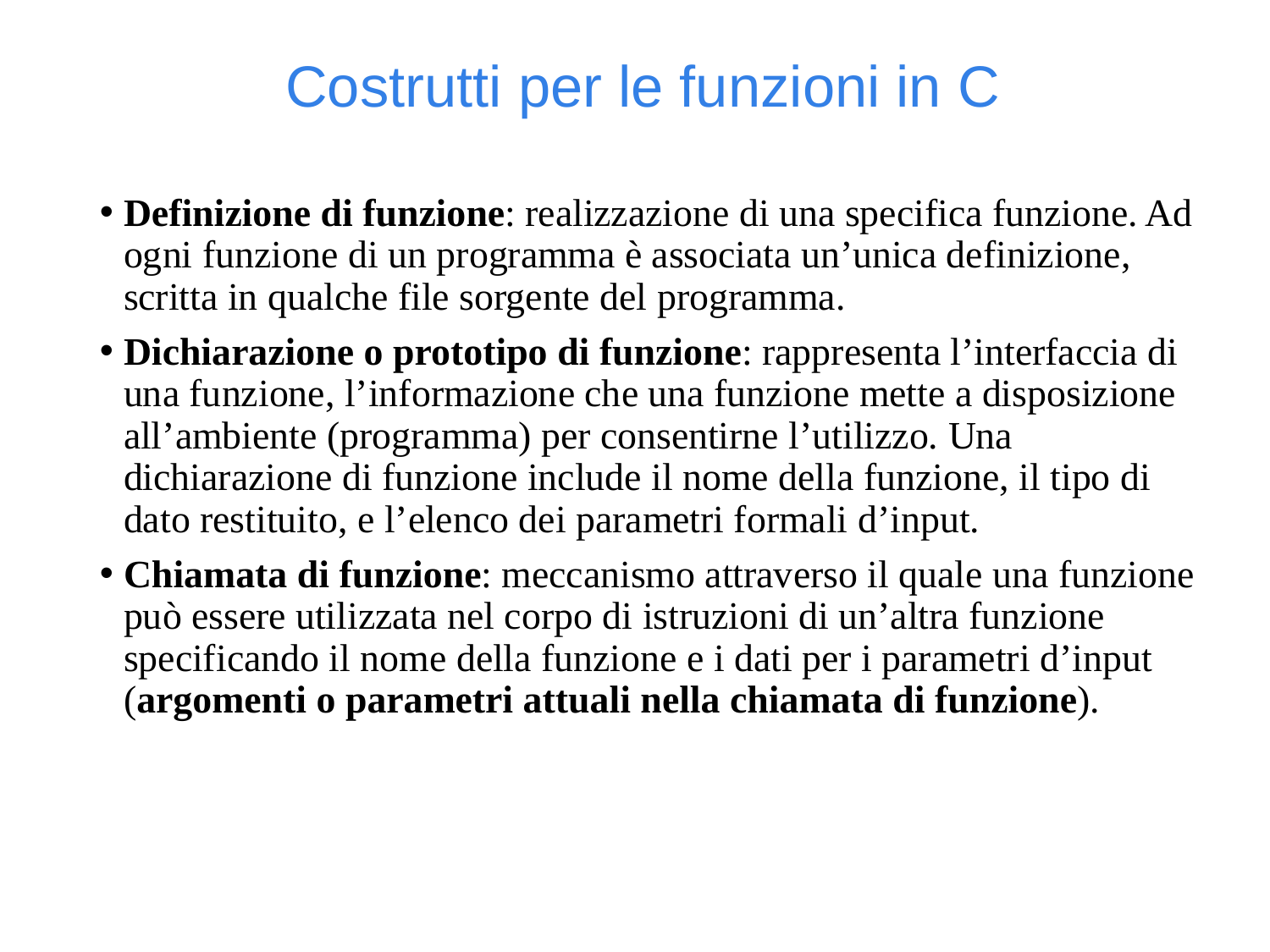

Costrutti per le funzioni in C

Definizione di funzione: realizzazione di una specifica funzione. Ad ogni funzione di un programma è associata un’unica definizione, scritta in qualche file sorgente del programma.
Dichiarazione o prototipo di funzione: rappresenta l’interfaccia di una funzione, l’informazione che una funzione mette a disposizione all’ambiente (programma) per consentirne l’utilizzo. Una dichiarazione di funzione include il nome della funzione, il tipo di dato restituito, e l’elenco dei parametri formali d’input.
Chiamata di funzione: meccanismo attraverso il quale una funzione può essere utilizzata nel corpo di istruzioni di un’altra funzione specificando il nome della funzione e i dati per i parametri d’input (argomenti o parametri attuali nella chiamata di funzione).